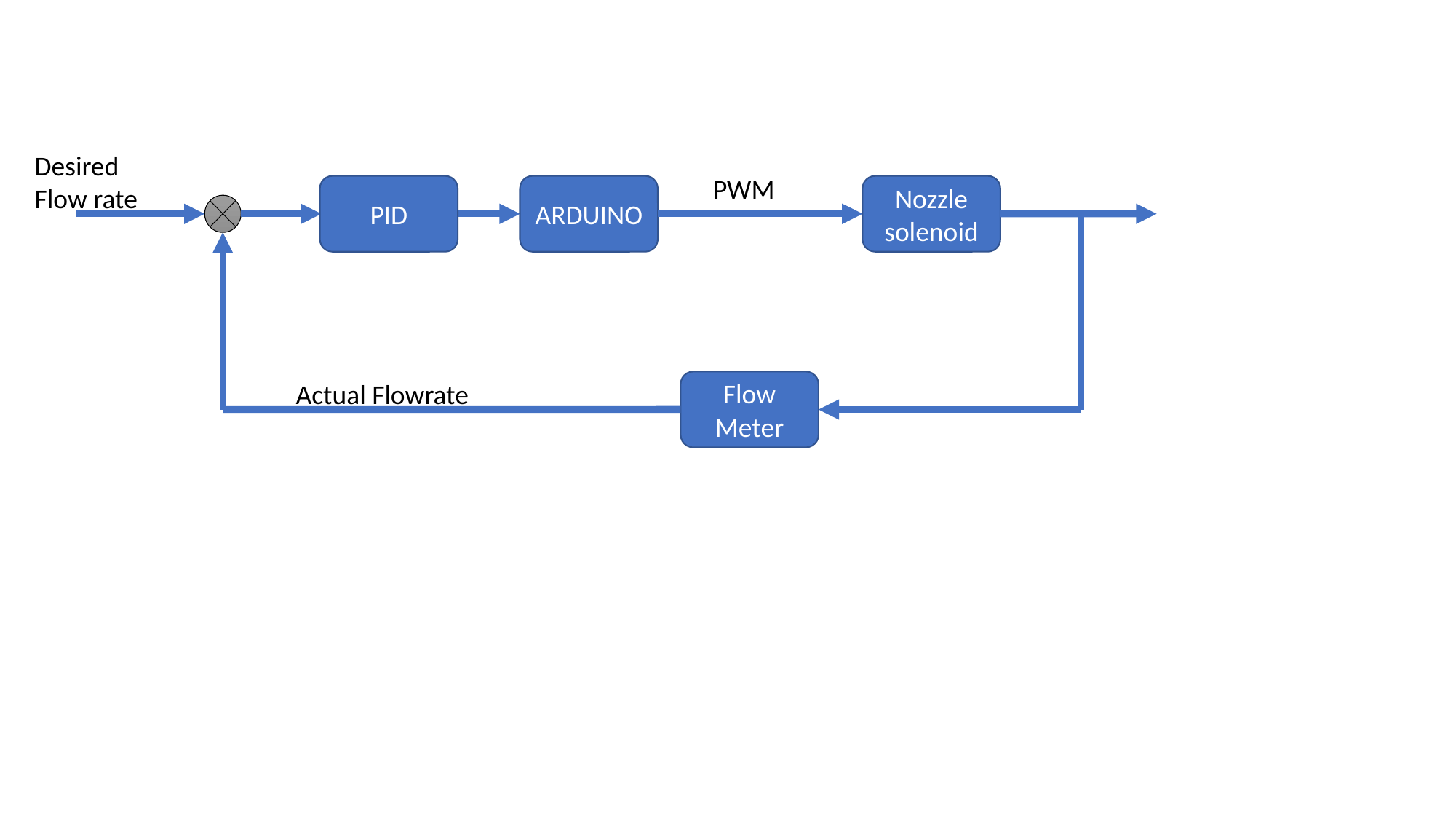

Desired
Flow rate
PWM
PID
ARDUINO
Nozzle solenoid

Actual Flowrate
Flow
Meter